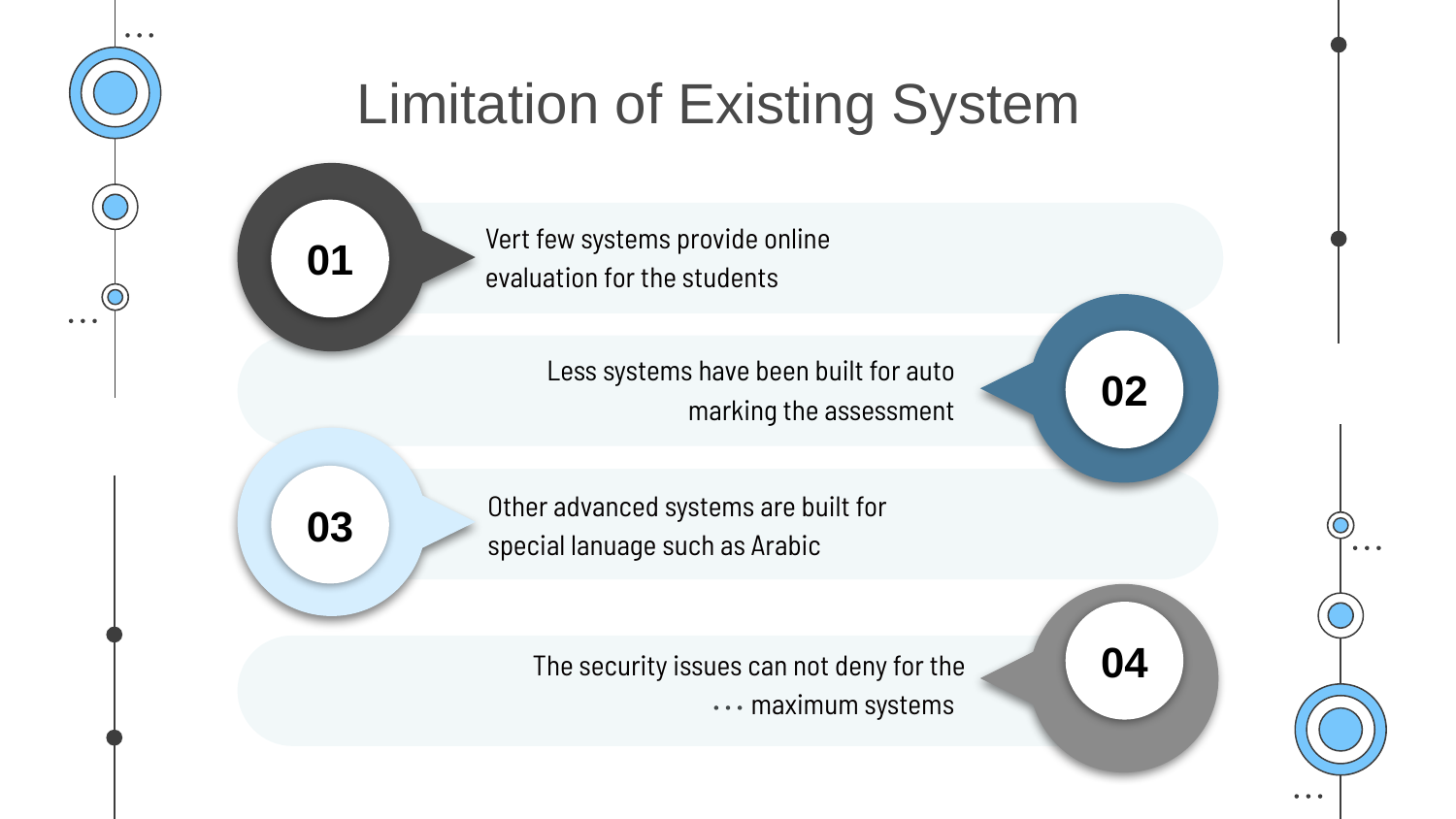

Limitation of Existing System

01

Vert few systems provide online evaluation for the students

02

Less systems have been built for auto marking the assessment

03

Other advanced systems are built for special lanuage such as Arabic

04

The security issues can not deny for the maximum systems